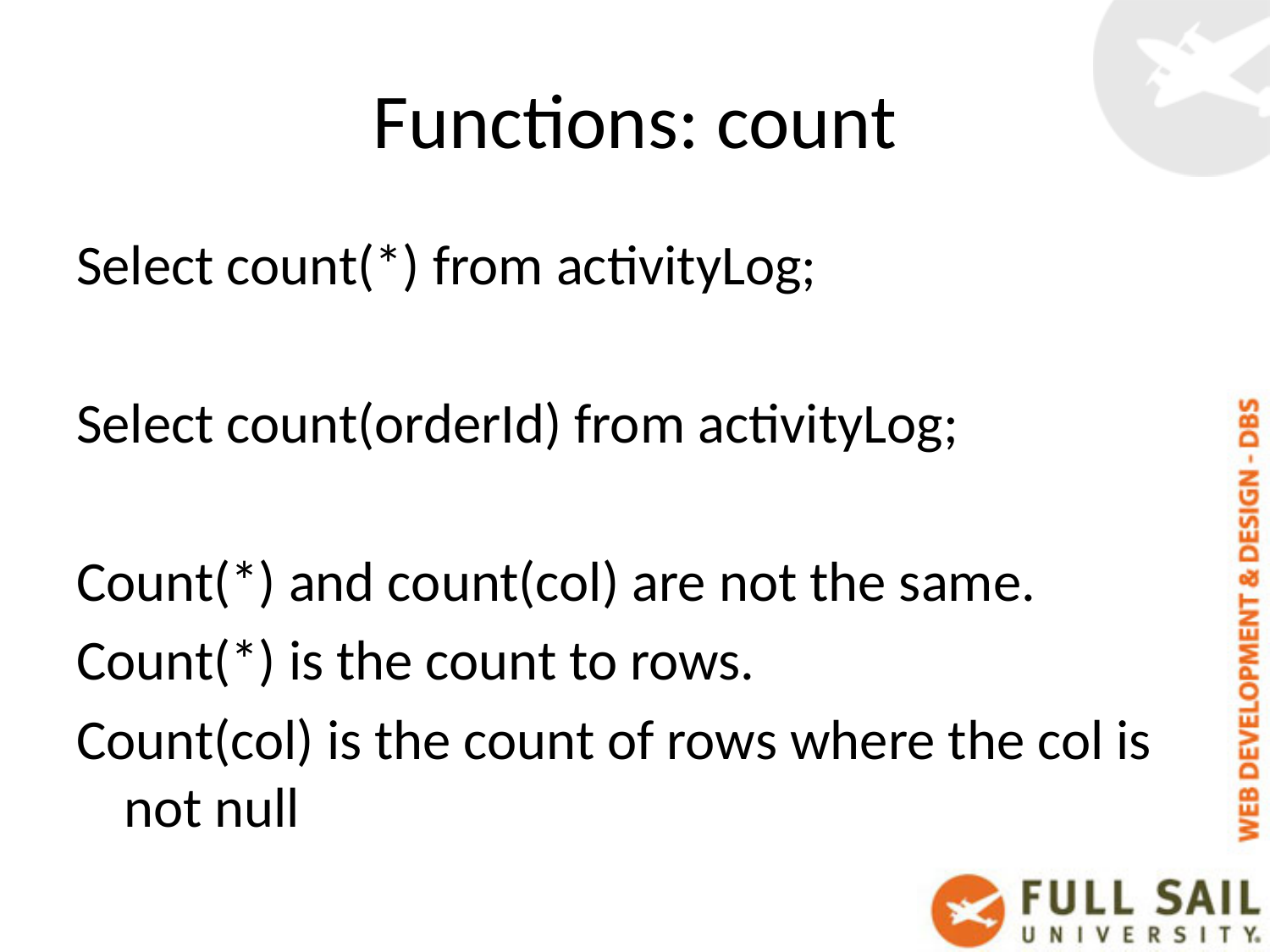

# Functions: count
Select count(*) from activityLog;

Select count(orderId) from activityLog;

Count(*) and count(col) are not the same.
Count(*) is the count to rows.
Count(col) is the count of rows where the col is not null